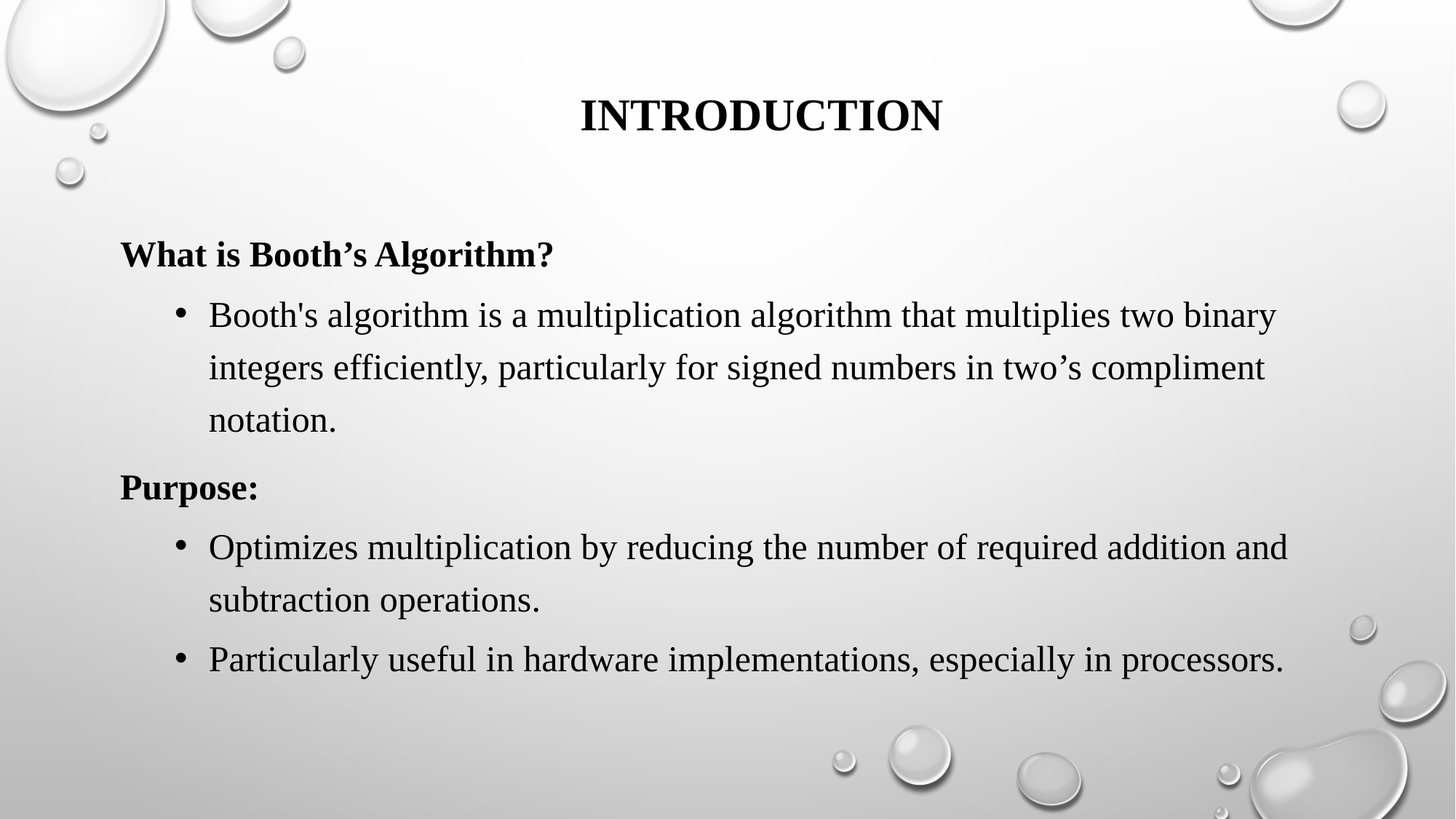

INTRODUCTION
What is Booth’s Algorithm?
Booth's algorithm is a multiplication algorithm that multiplies two binary integers efficiently, particularly for signed numbers in two’s compliment notation.
Purpose:
Optimizes multiplication by reducing the number of required addition and subtraction operations.
Particularly useful in hardware implementations, especially in processors.